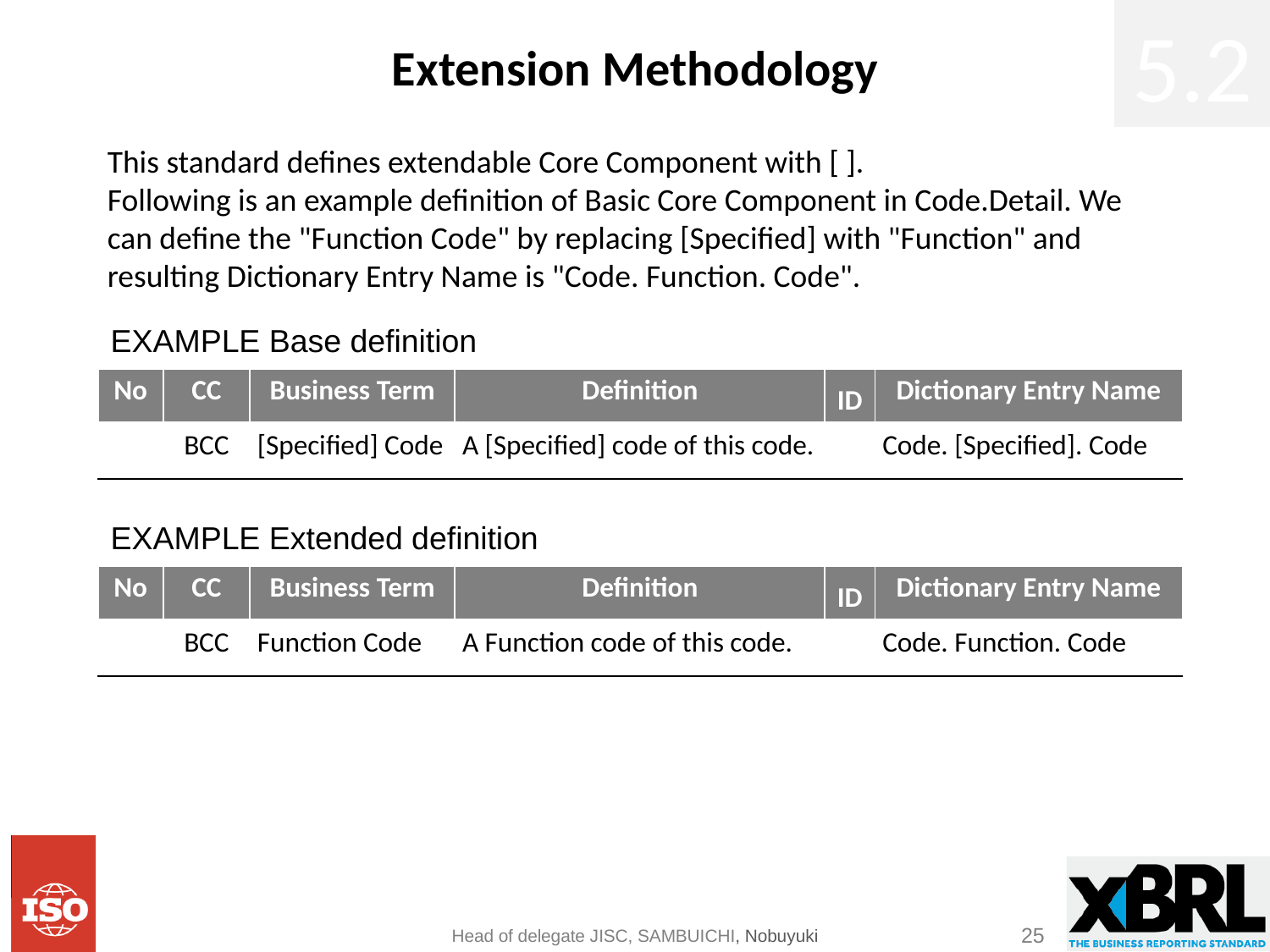

# Extension Methodology
5.2
This standard defines extendable Core Component with [ ].
Following is an example definition of Basic Core Component in Code.Detail. We can define the "Function Code" by replacing [Specified] with "Function" and resulting Dictionary Entry Name is "Code. Function. Code".

EXAMPLE Base definition
| No | CC | Business Term | Definition | ID | Dictionary Entry Name |
| --- | --- | --- | --- | --- | --- |
|  | BCC | [Specified] Code | A [Specified] code of this code. |  | Code. [Specified]. Code |
EXAMPLE Extended definition
| No | CC | Business Term | Definition | ID | Dictionary Entry Name |
| --- | --- | --- | --- | --- | --- |
|  | BCC | Function Code | A Function code of this code. |  | Code. Function. Code |